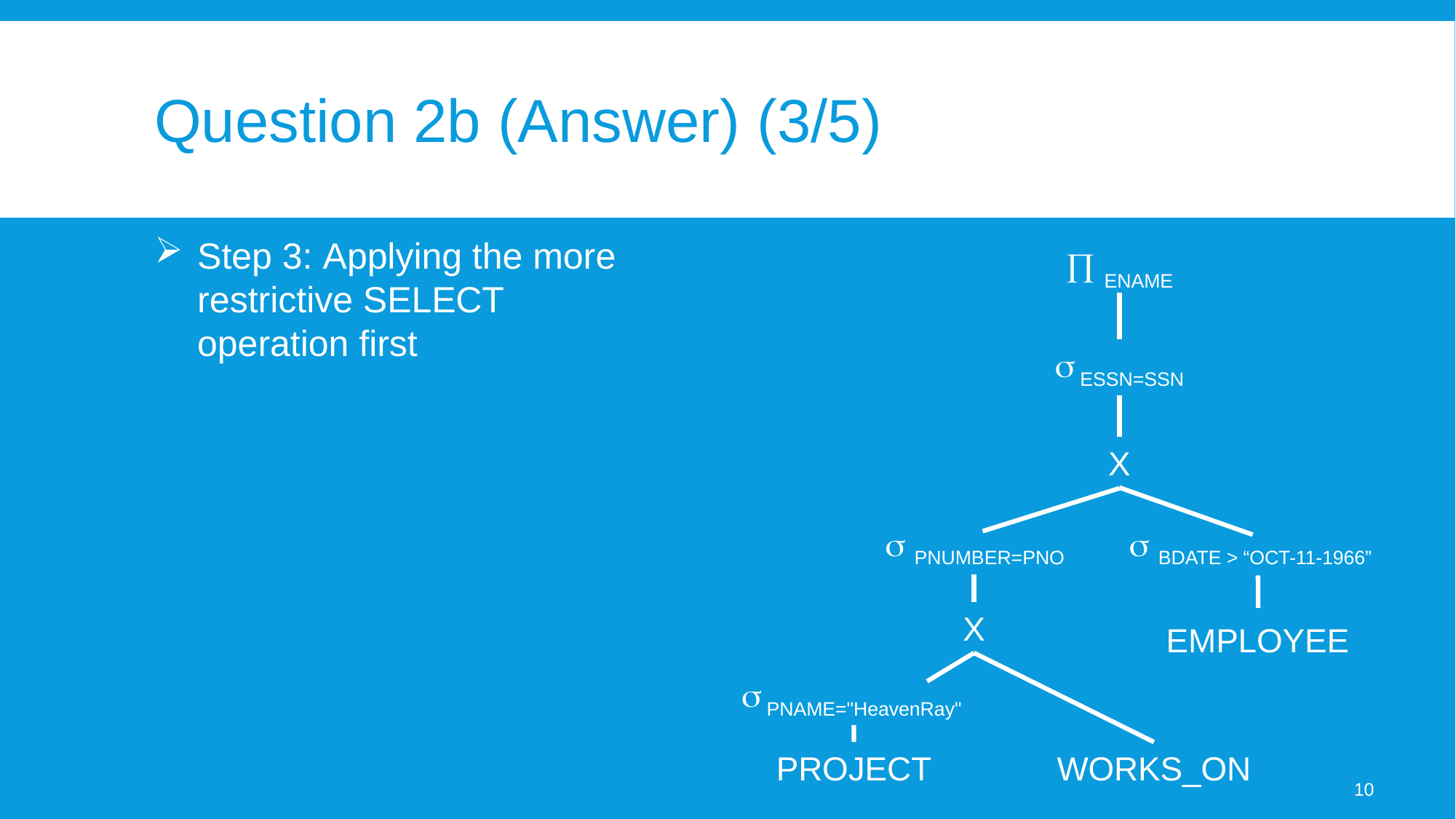

# Question 2b (Answer) (3/5)
Step 3: Applying the more restrictive SELECT operation first

∏ ENAME
σ ESSN=SSN
X
σ PNUMBER=PNO

σ BDATE > “OCT-11-1966”
X
EMPLOYEE
σ PNAME="HeavenRay"
PROJECT
WORKS_ON
10